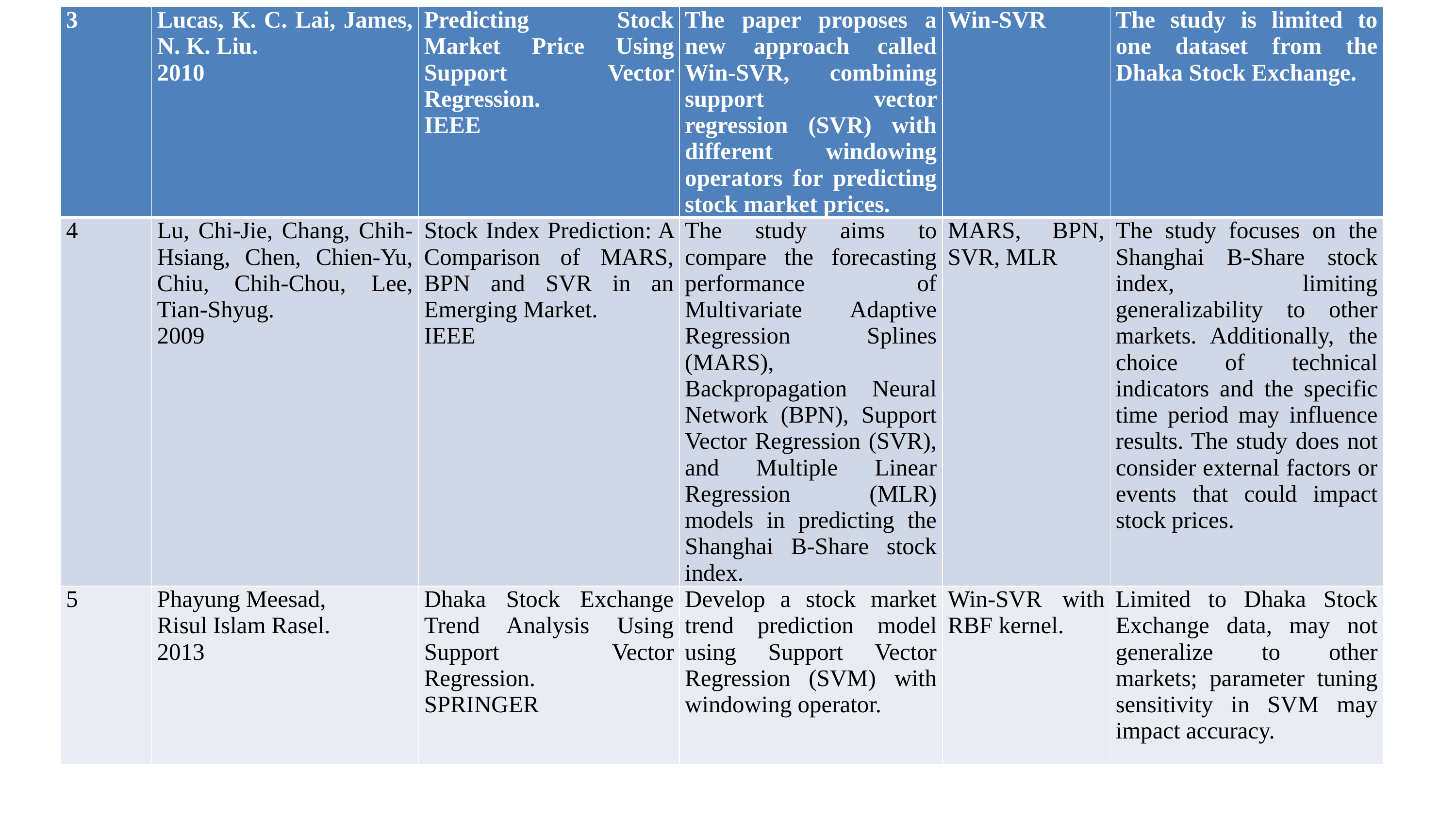

| 3 | Lucas, K. C. Lai, James, N. K. Liu. 2010 | Predicting Stock Market Price Using Support Vector Regression. IEEE | The paper proposes a new approach called Win-SVR, combining support vector regression (SVR) with different windowing operators for predicting stock market prices. | Win-SVR | The study is limited to one dataset from the Dhaka Stock Exchange. |
| --- | --- | --- | --- | --- | --- |
| 4 | Lu, Chi-Jie, Chang, Chih-Hsiang, Chen, Chien-Yu, Chiu, Chih-Chou, Lee, Tian-Shyug. 2009 | Stock Index Prediction: A Comparison of MARS, BPN and SVR in an Emerging Market. IEEE | The study aims to compare the forecasting performance of Multivariate Adaptive Regression Splines (MARS), Backpropagation Neural Network (BPN), Support Vector Regression (SVR), and Multiple Linear Regression (MLR) models in predicting the Shanghai B-Share stock index. | MARS, BPN, SVR, MLR | The study focuses on the Shanghai B-Share stock index, limiting generalizability to other markets. Additionally, the choice of technical indicators and the specific time period may influence results. The study does not consider external factors or events that could impact stock prices. |
| 5 | Phayung Meesad, Risul Islam Rasel. 2013 | Dhaka Stock Exchange Trend Analysis Using Support Vector Regression. SPRINGER | Develop a stock market trend prediction model using Support Vector Regression (SVM) with windowing operator. | Win-SVR with RBF kernel. | Limited to Dhaka Stock Exchange data, may not generalize to other markets; parameter tuning sensitivity in SVM may impact accuracy. |